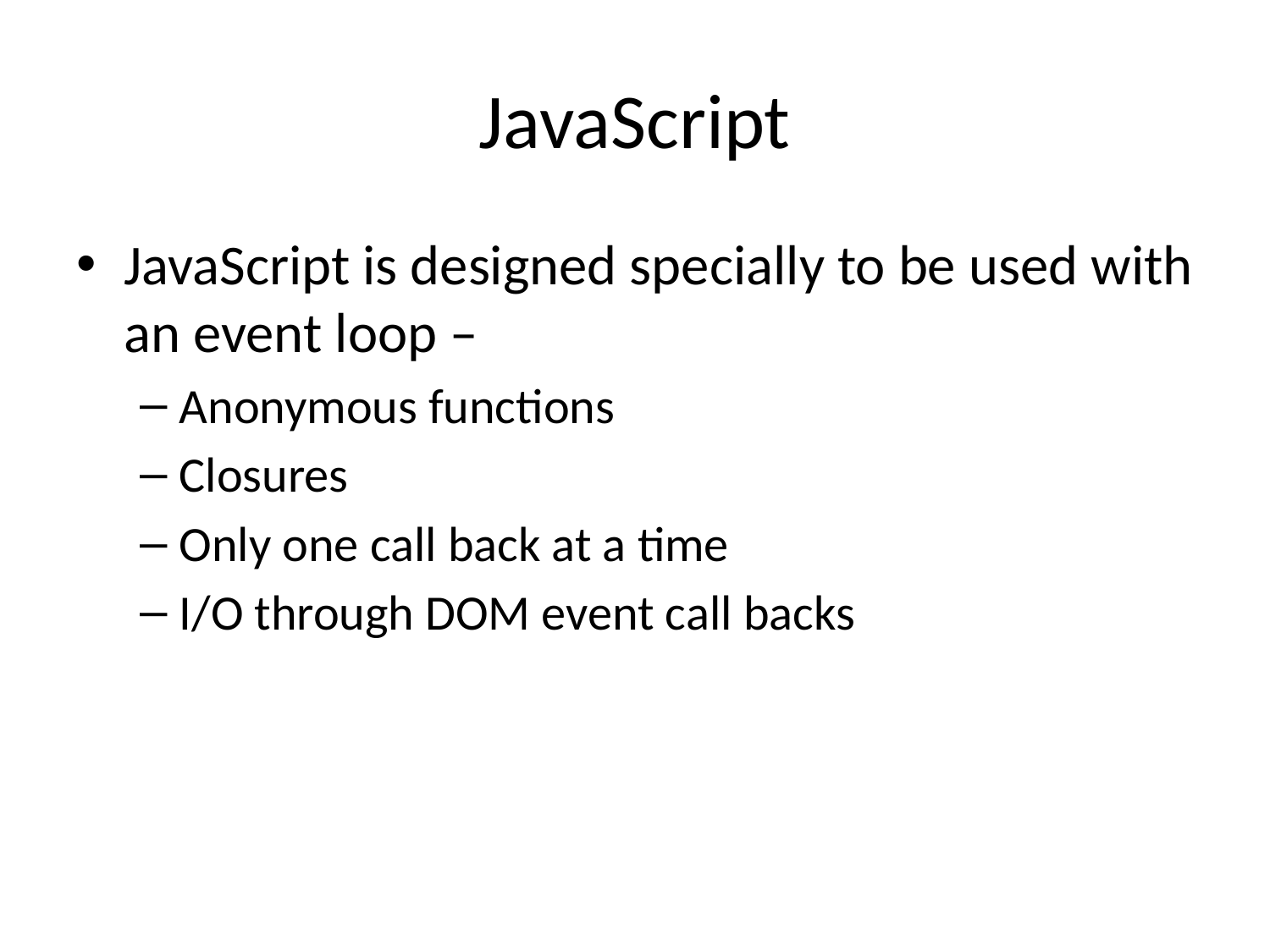

# JavaScript
JavaScript is designed specially to be used with an event loop –
Anonymous functions
Closures
Only one call back at a time
I/O through DOM event call backs